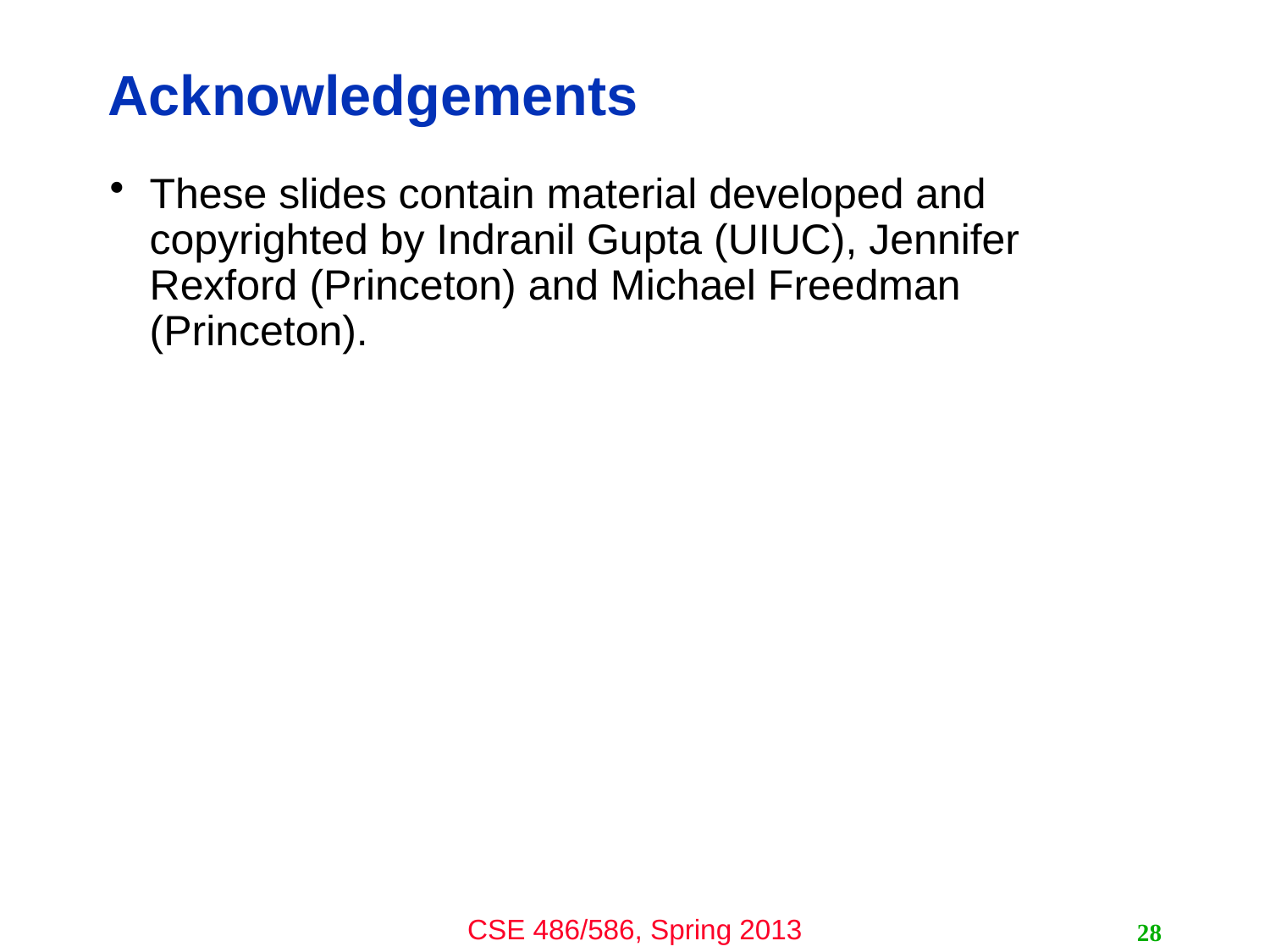

# Acknowledgements
These slides contain material developed and copyrighted by Indranil Gupta (UIUC), Jennifer Rexford (Princeton) and Michael Freedman (Princeton).
28